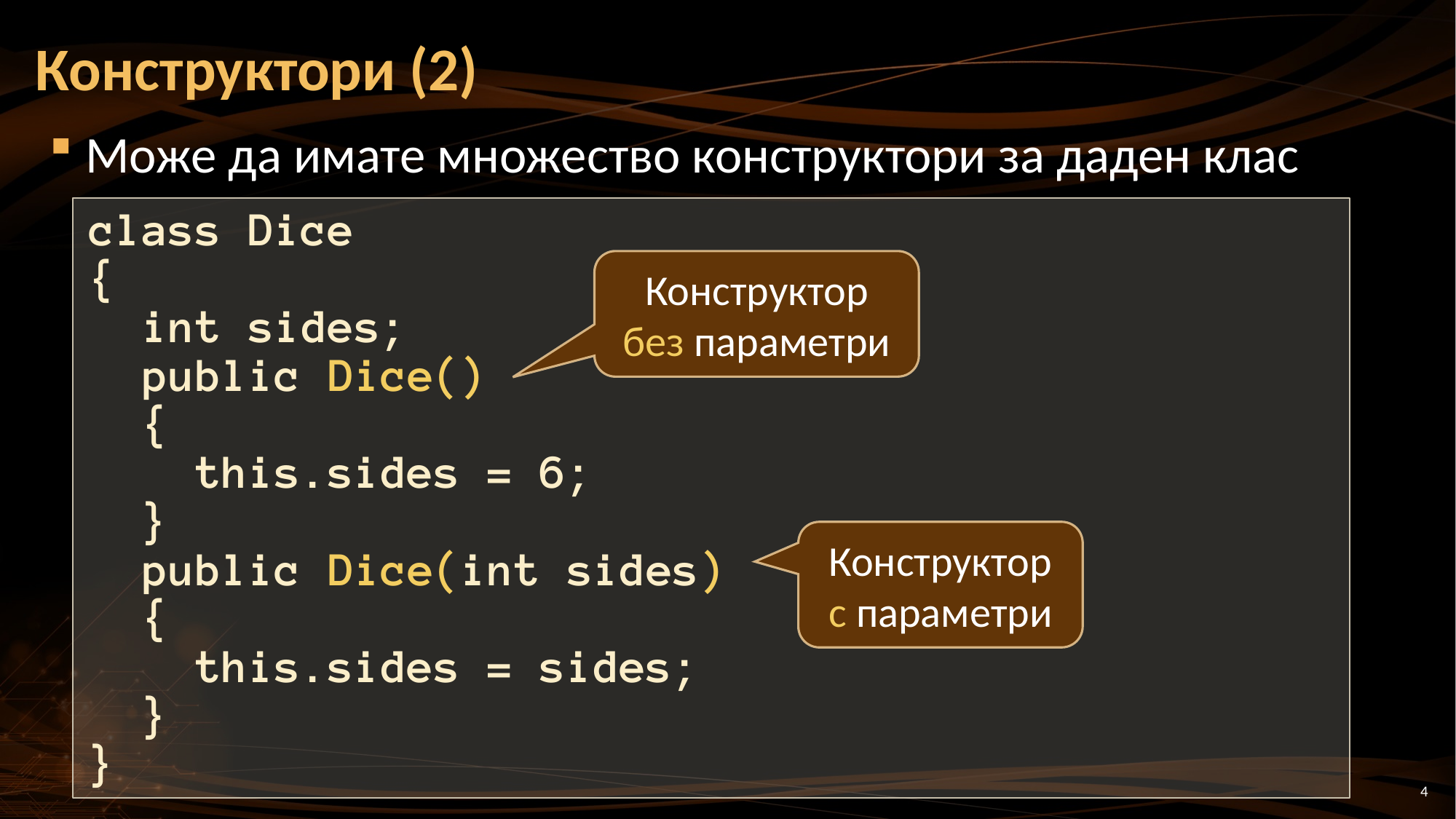

# Конструктори (2)
Може да имате множество конструктори за даден клас
class Dice
{
  int sides;
  public Dice()
  {
    this.sides = 6;
  }
  public Dice(int sides)
  {
    this.sides = sides;
  }
}
Конструктор без параметри
Конструктор с параметри
4